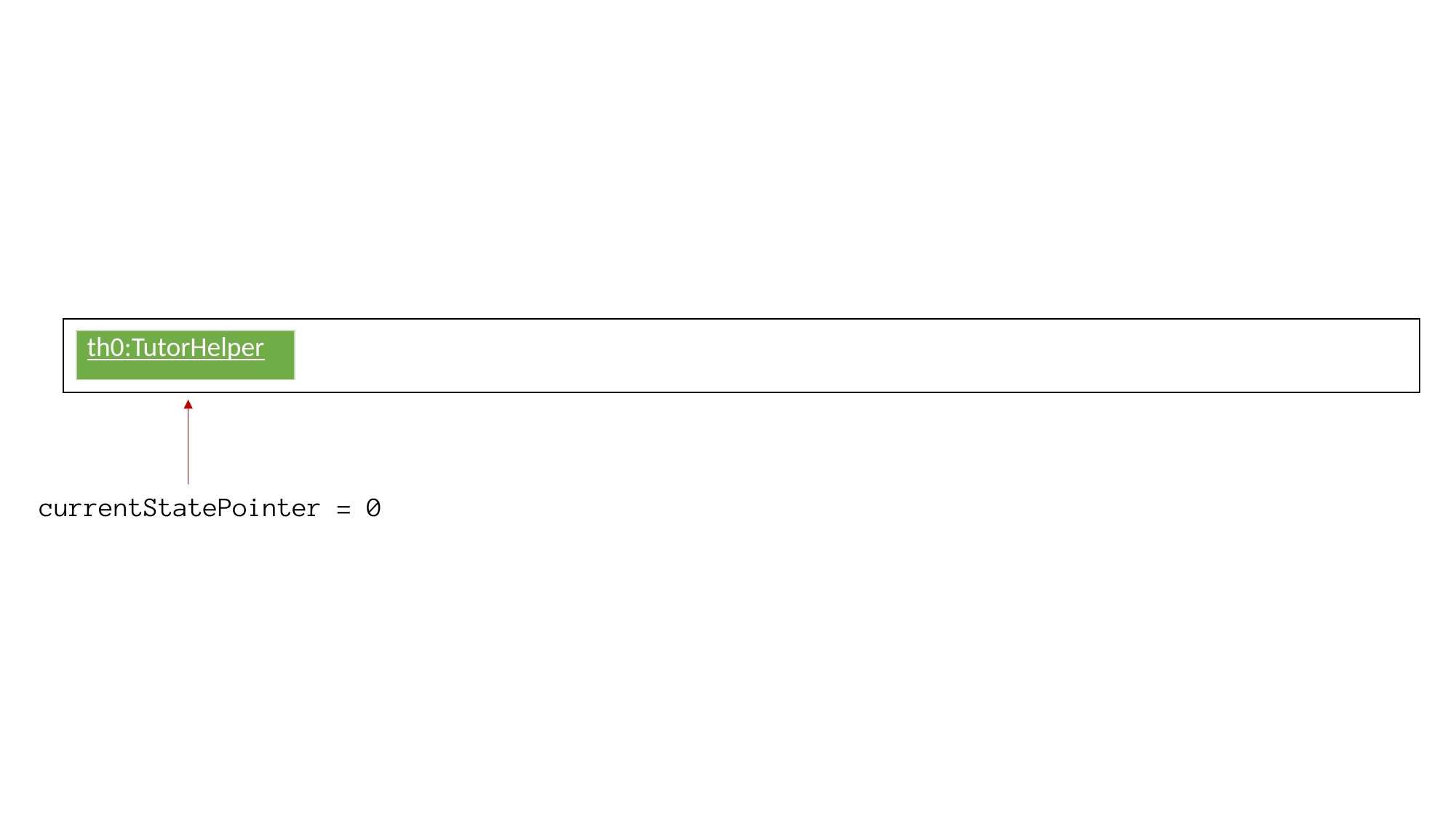

| th0:TutorHelper |
| --- |
currentStatePointer = 0